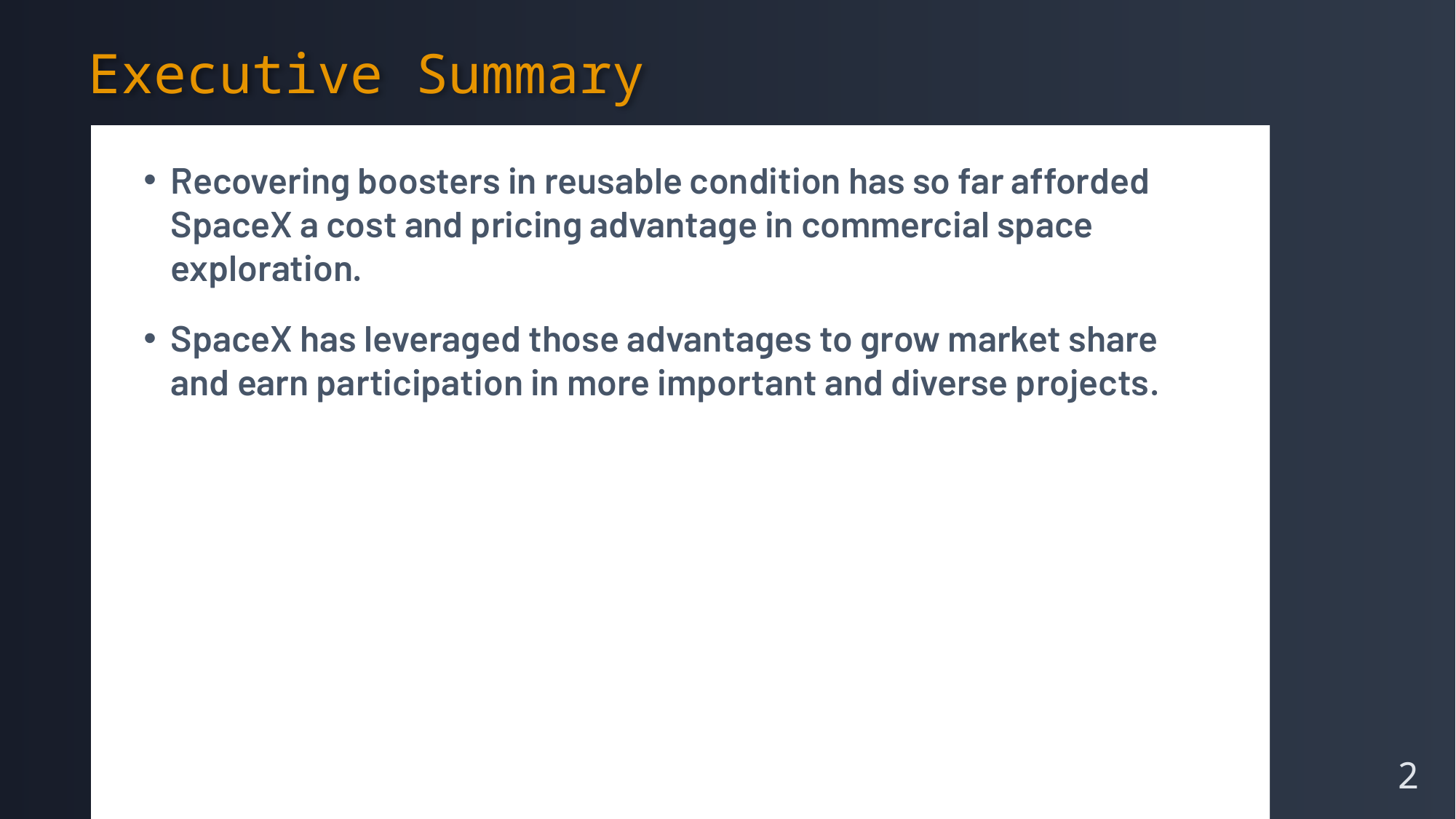

Executive Summary

Recovering boosters in reusable condition has so far afforded SpaceX a cost and pricing advantage in commercial space exploration.
SpaceX has leveraged those advantages to grow market share and earn participation in more important and diverse projects.
2